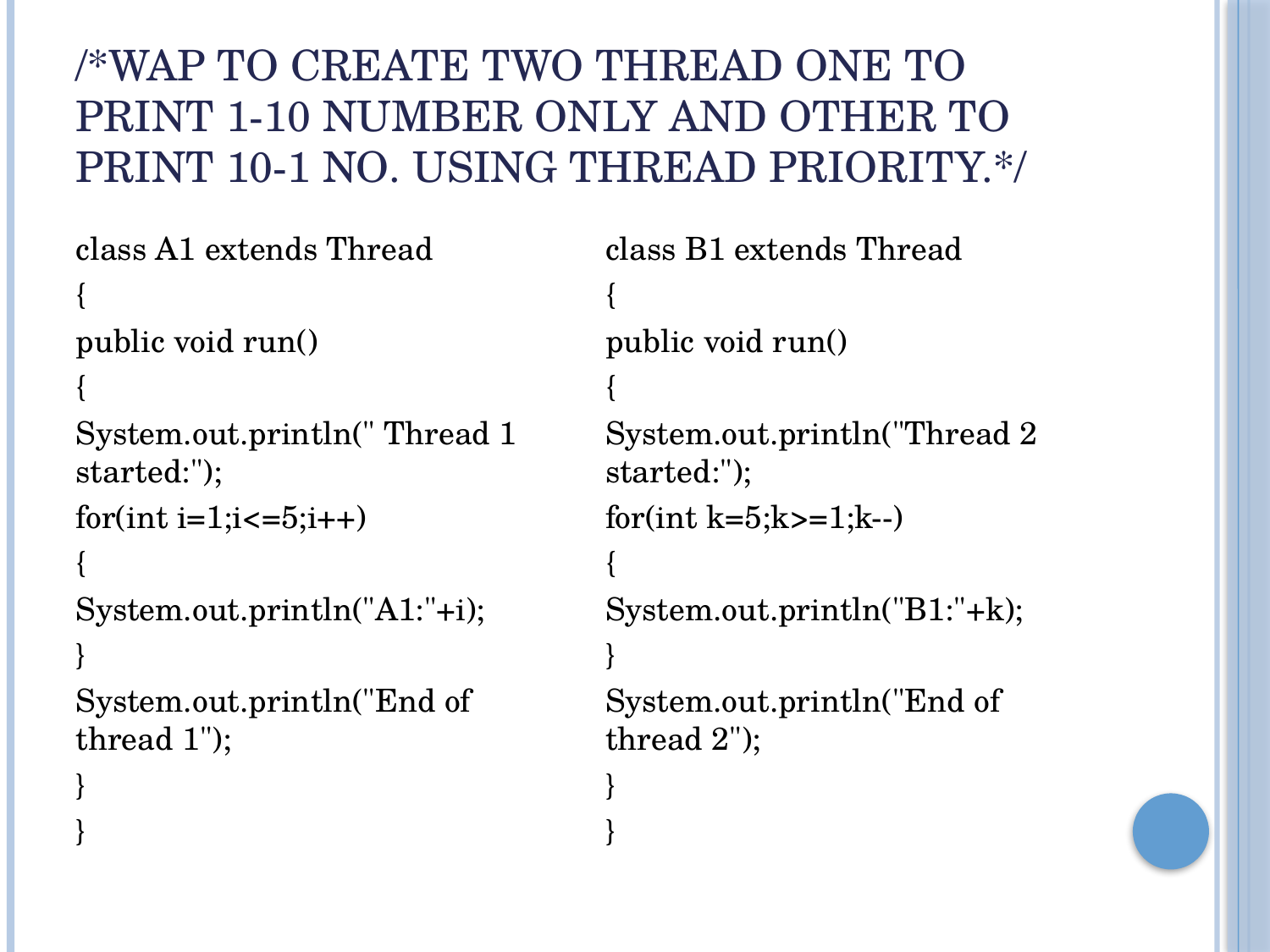

# /*WAP to create two thread one to print 1-10 number only and other to print 10-1 no. Using thread priority.*/
class A1 extends Thread
{
public void run()
{
System.out.println(" Thread 1 started:");
for(int i=1;i<=5;i++)
{
System.out.println("A1:"+i);
}
System.out.println("End of thread 1");
}
}
class B1 extends Thread
{
public void run()
{
System.out.println("Thread 2 started:");
for(int k=5;k>=1;k--)
{
System.out.println("B1:"+k);
}
System.out.println("End of thread 2");
}
}